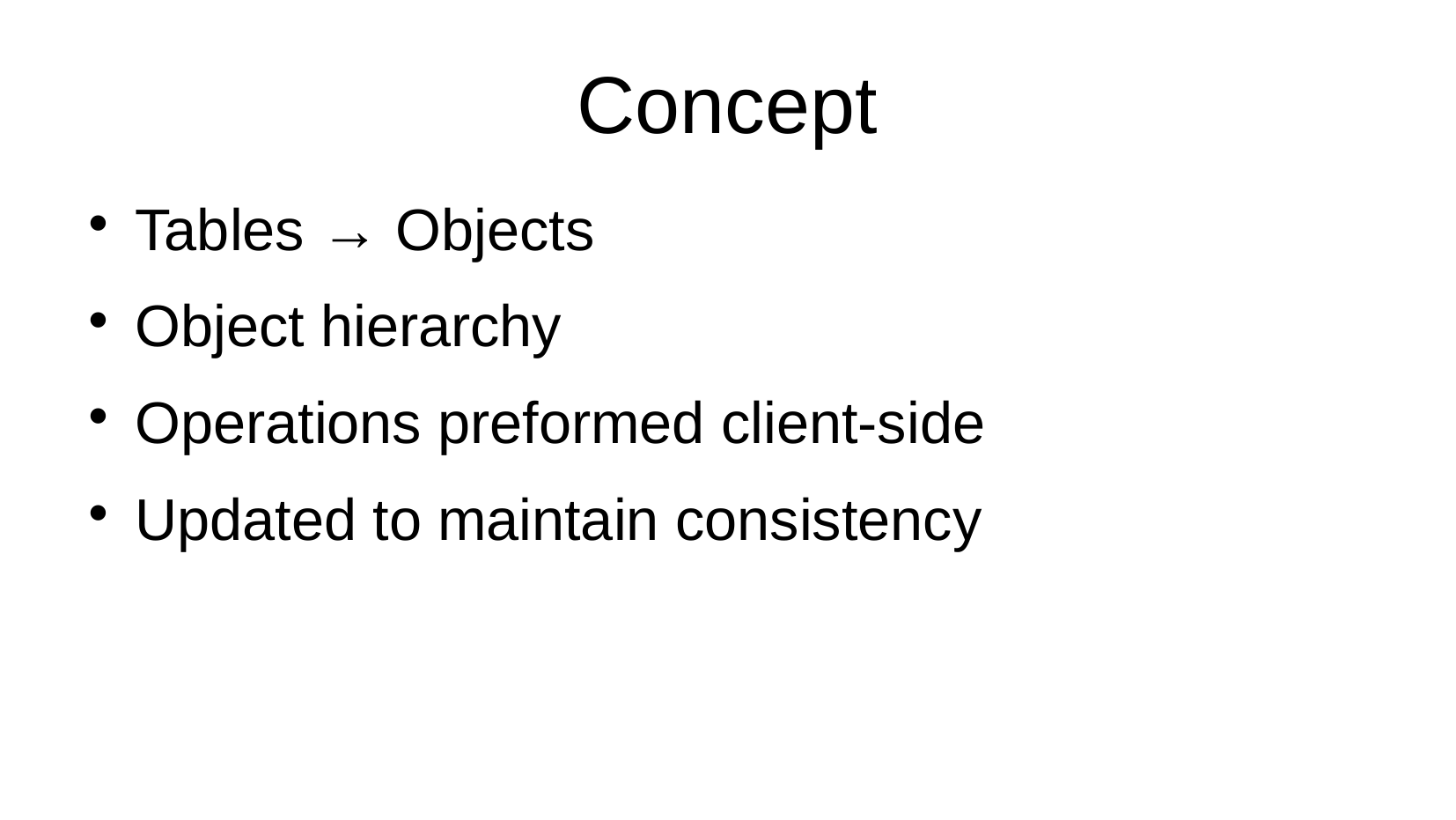

Concept
Tables → Objects
Object hierarchy
Operations preformed client-side
Updated to maintain consistency